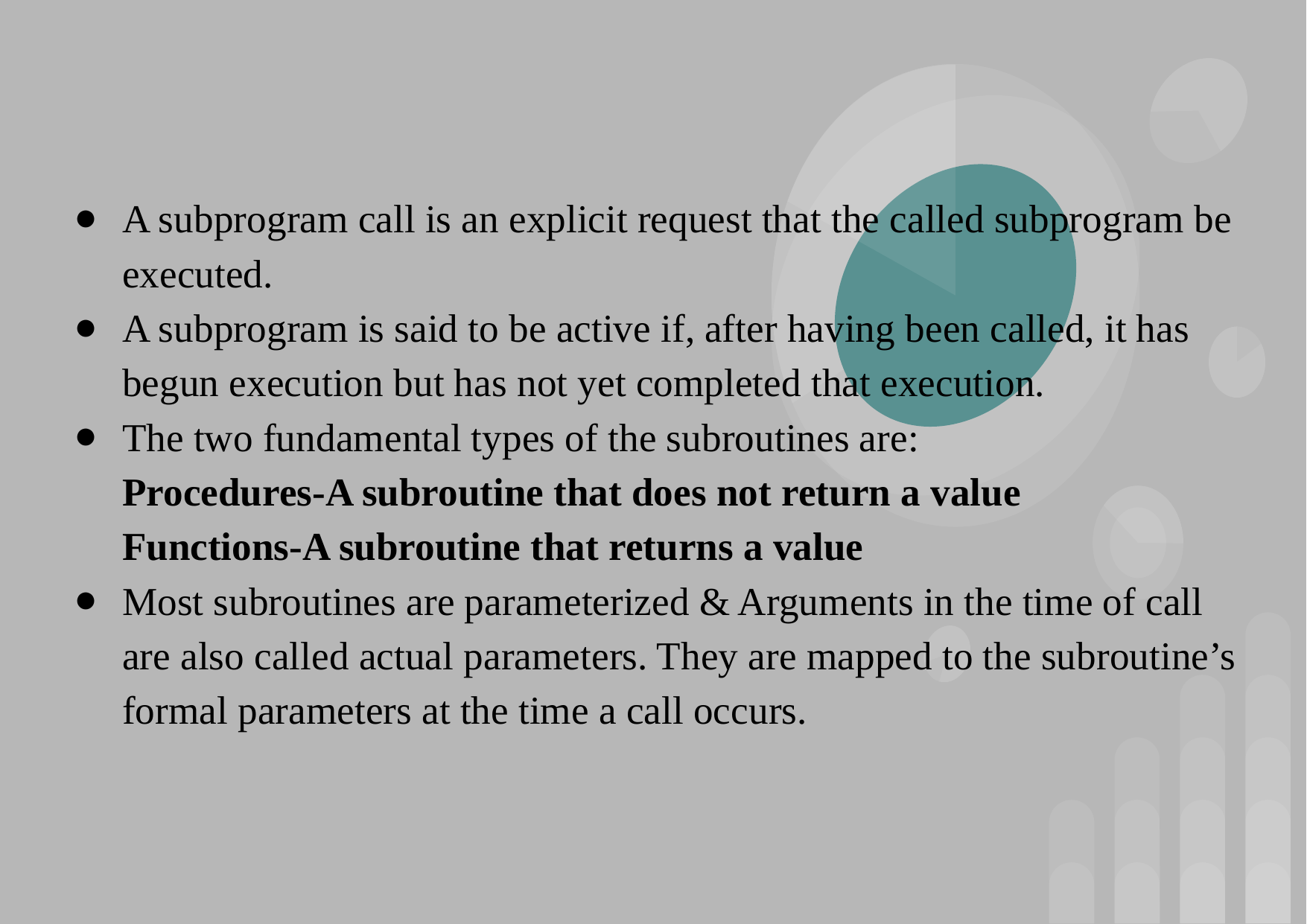

# A subprogram call is an explicit request that the called subprogram be executed.
A subprogram is said to be active if, after having been called, it has begun execution but has not yet completed that execution.
The two fundamental types of the subroutines are:
Procedures-A subroutine that does not return a value
Functions-A subroutine that returns a value
Most subroutines are parameterized & Arguments in the time of call are also called actual parameters. They are mapped to the subroutine’s formal parameters at the time a call occurs.